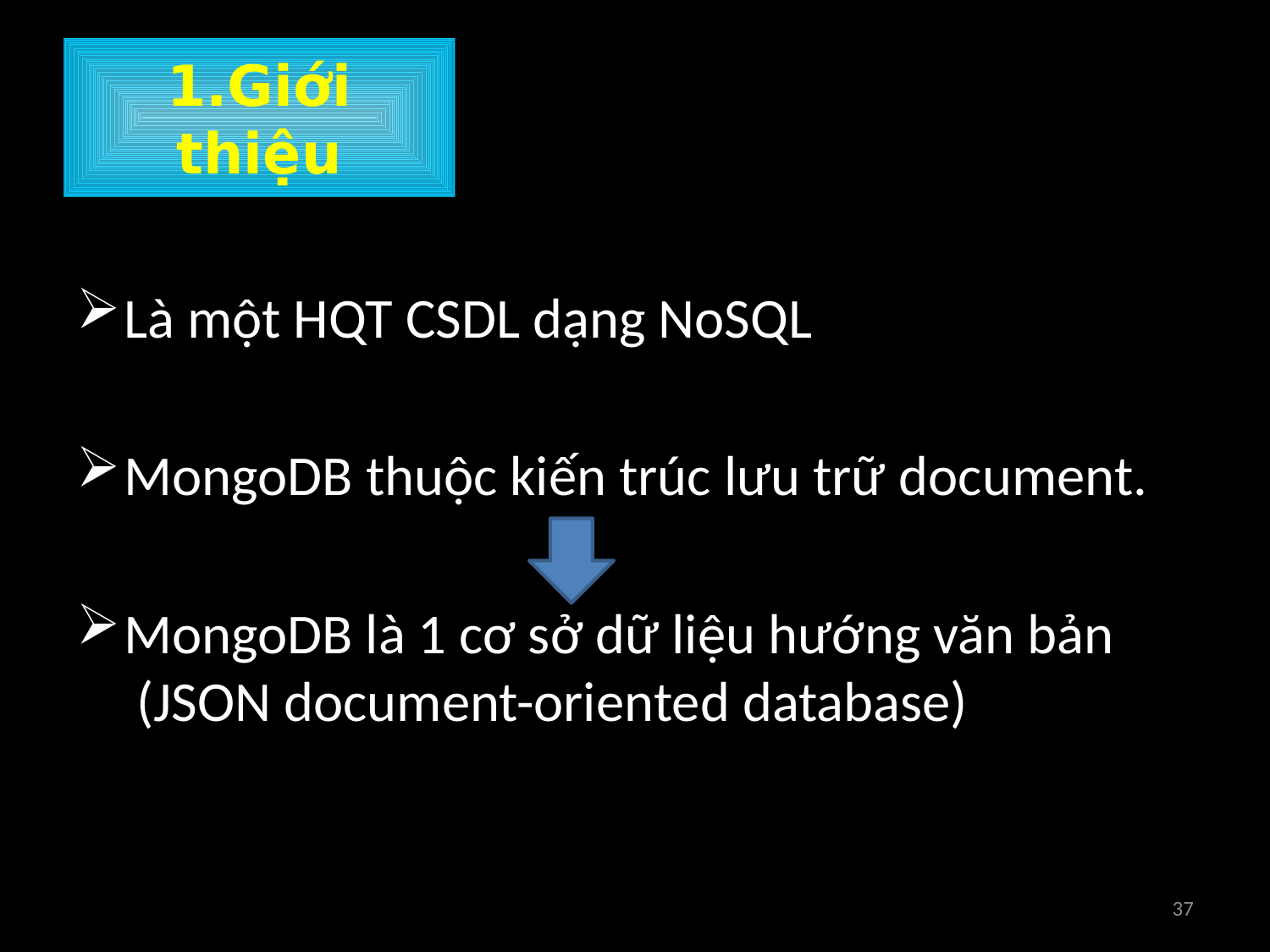

# 1.Giới thiệu
Là một HQT CSDL dạng NoSQL

MongoDB thuộc kiến trúc lưu trữ document.

MongoDB là 1 cơ sở dữ liệu hướng văn bản  (JSON document-oriented database)

37